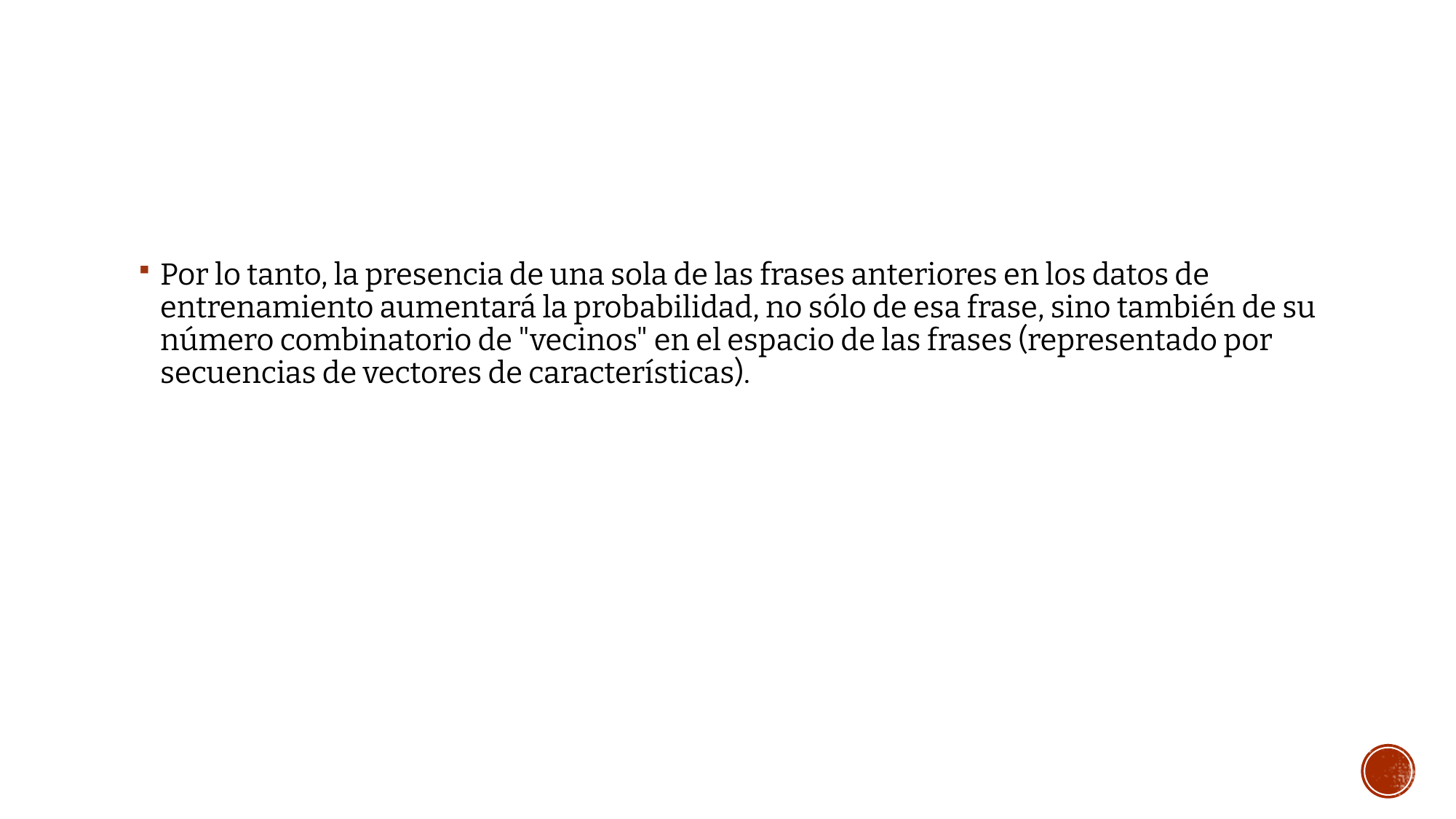

Por lo tanto, la presencia de una sola de las frases anteriores en los datos de entrenamiento aumentará la probabilidad, no sólo de esa frase, sino también de su número combinatorio de "vecinos" en el espacio de las frases (representado por secuencias de vectores de características).